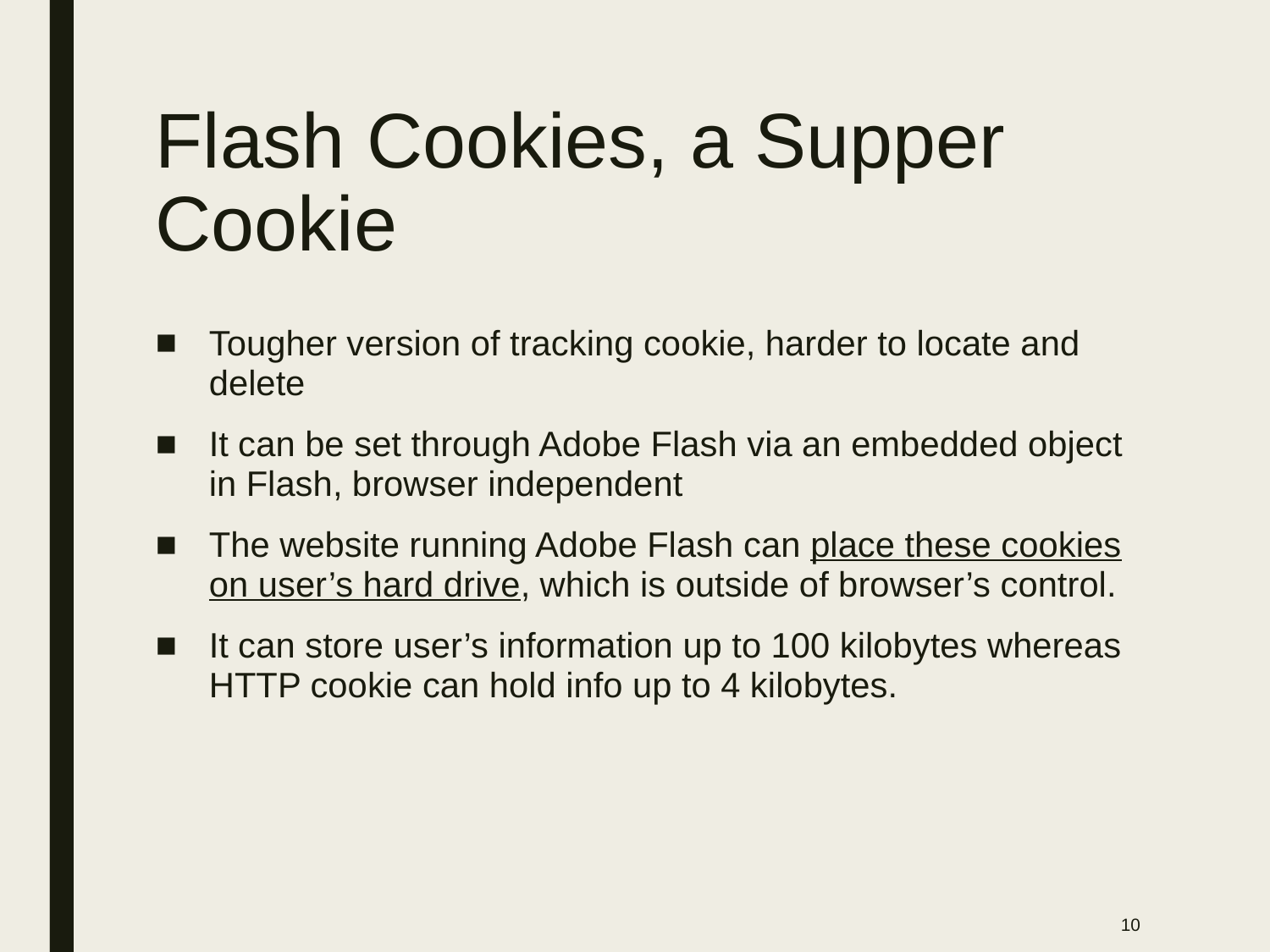

# Flash Cookies, a Supper Cookie
Tougher version of tracking cookie, harder to locate and delete
It can be set through Adobe Flash via an embedded object in Flash, browser independent
The website running Adobe Flash can place these cookies on user’s hard drive, which is outside of browser’s control.
It can store user’s information up to 100 kilobytes whereas HTTP cookie can hold info up to 4 kilobytes.
10